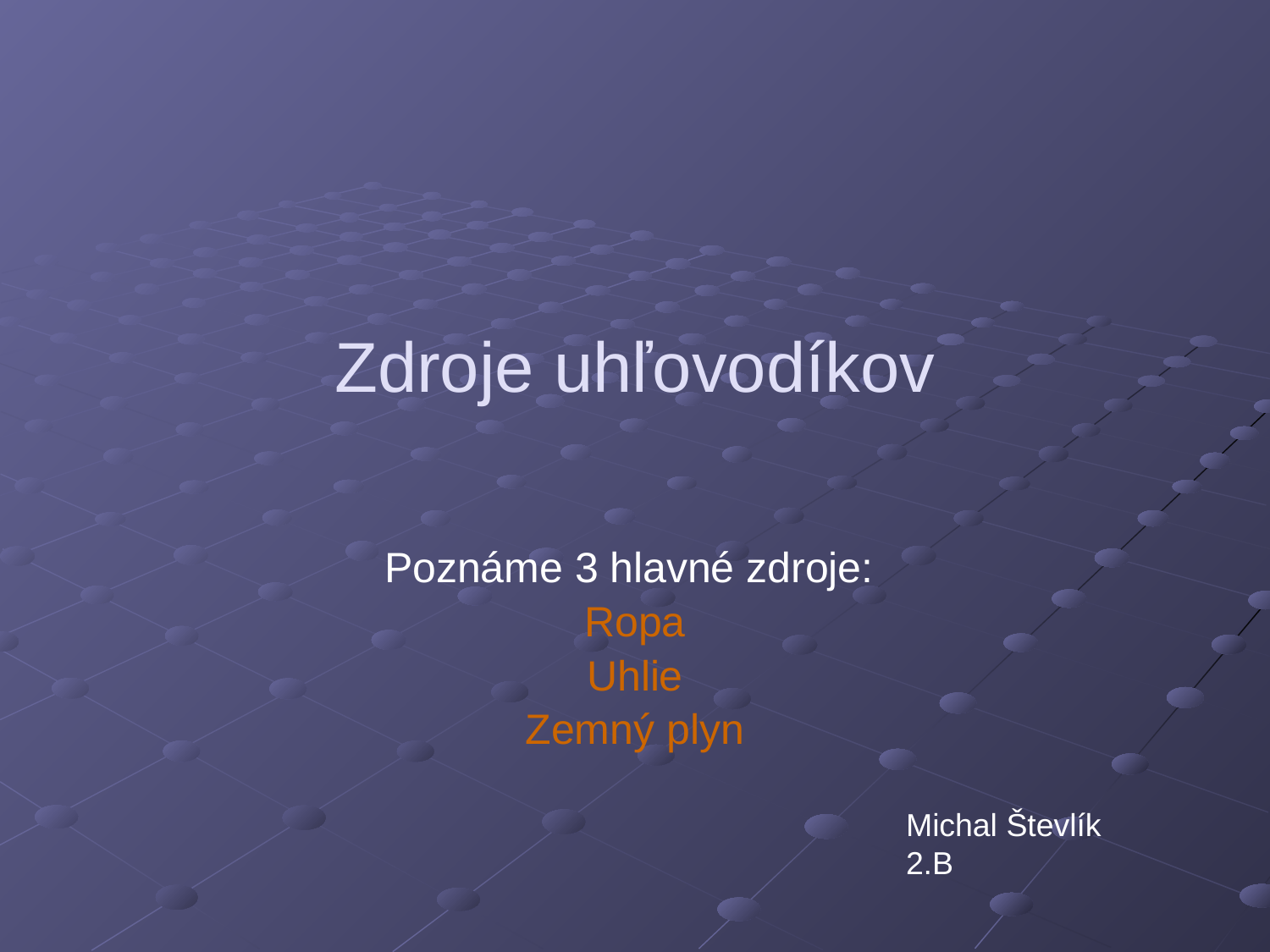

# Zdroje uhľovodíkov
Poznáme 3 hlavné zdroje:
Ropa
Uhlie
Zemný plyn
Michal Števlík
2.B